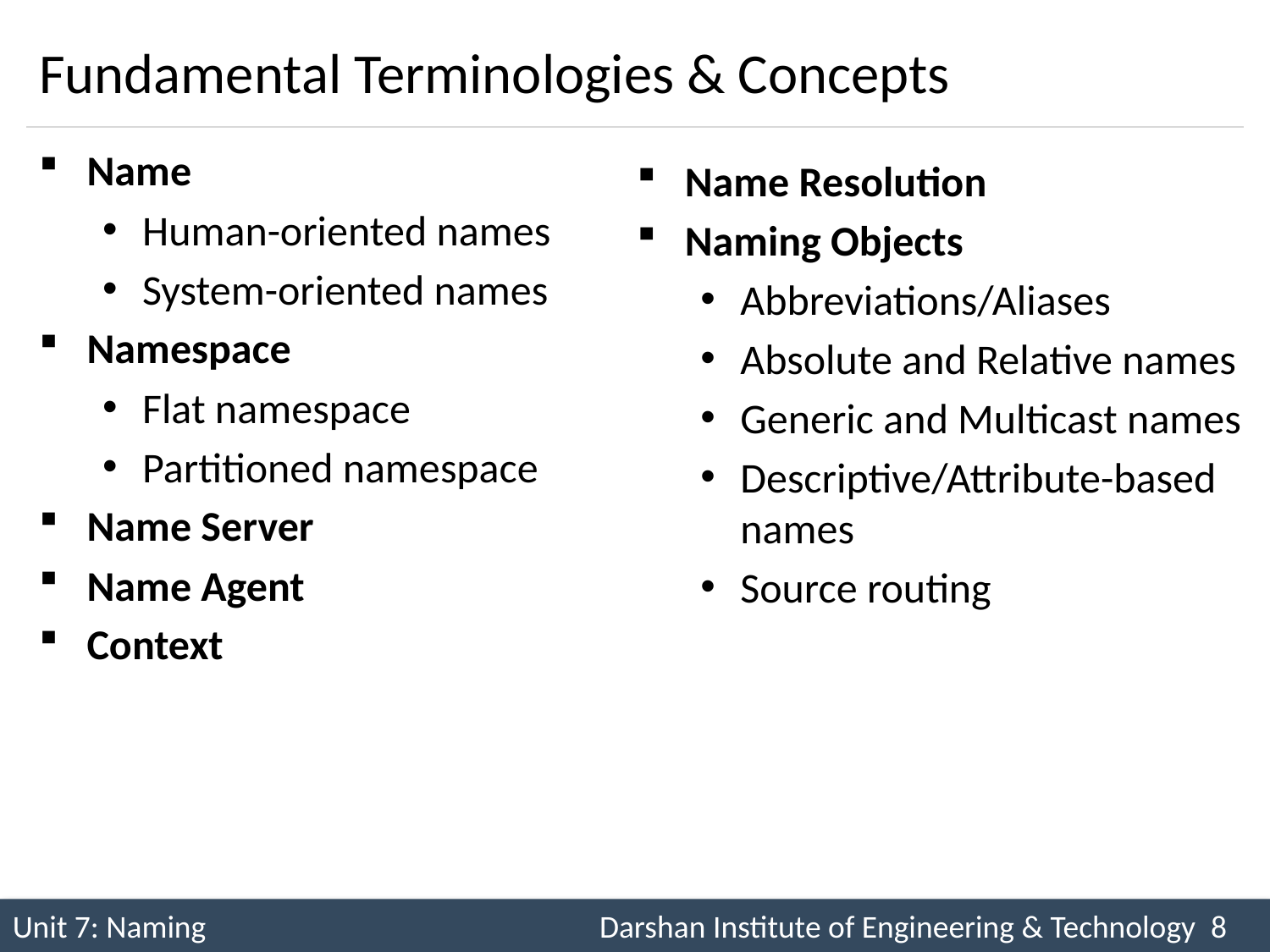

# Fundamental Terminologies & Concepts
Name
Human-oriented names
System-oriented names
Namespace
Flat namespace
Partitioned namespace
Name Server
Name Agent
Context

Name Resolution
Naming Objects
Abbreviations/Aliases
Absolute and Relative names
Generic and Multicast names
Descriptive/Attribute-based names
Source routing